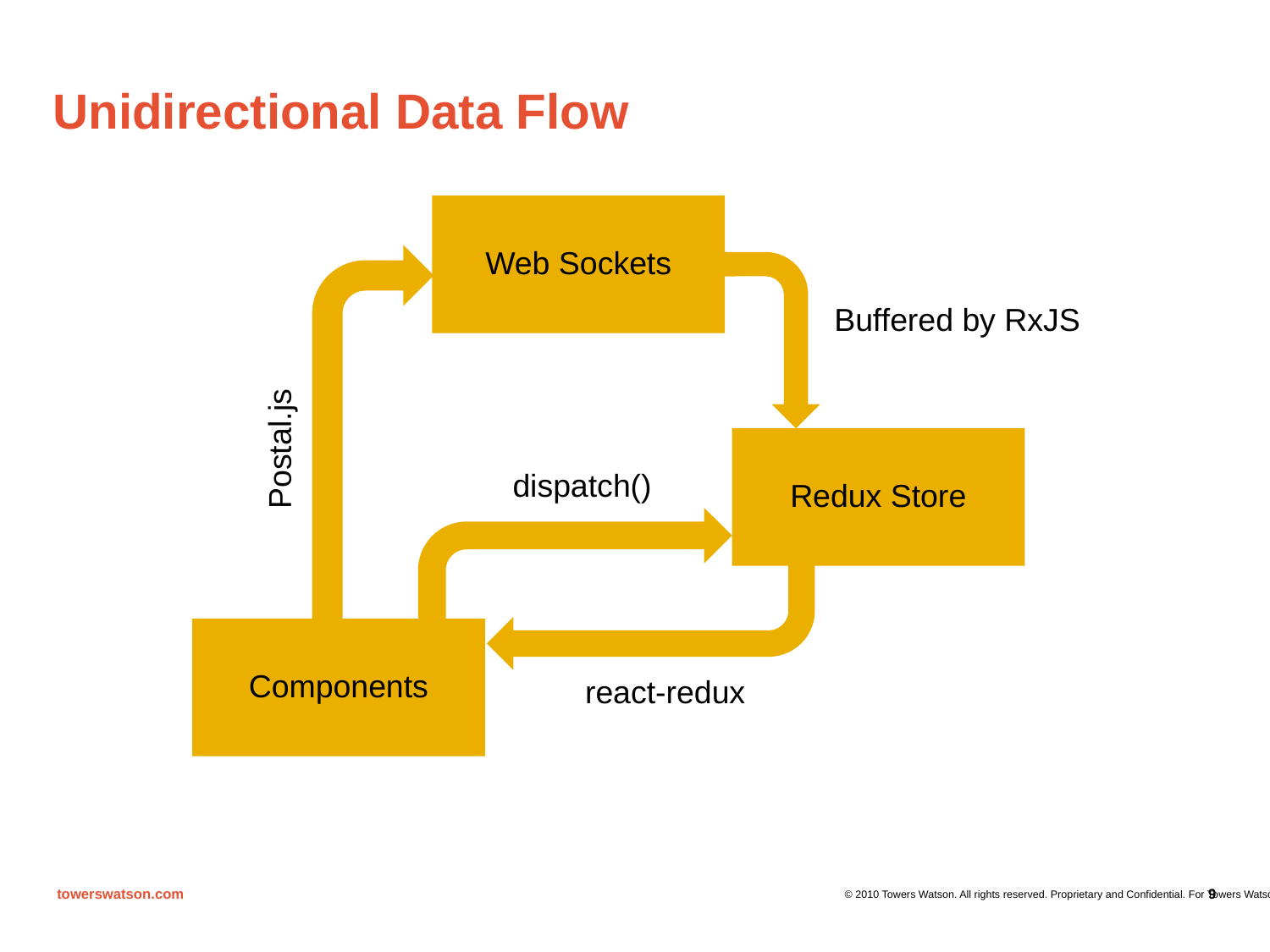

# Unidirectional Data Flow
Web Sockets

Buffered by RxJS
Postal.js
Redux Store
dispatch()

Components
react-redux
9